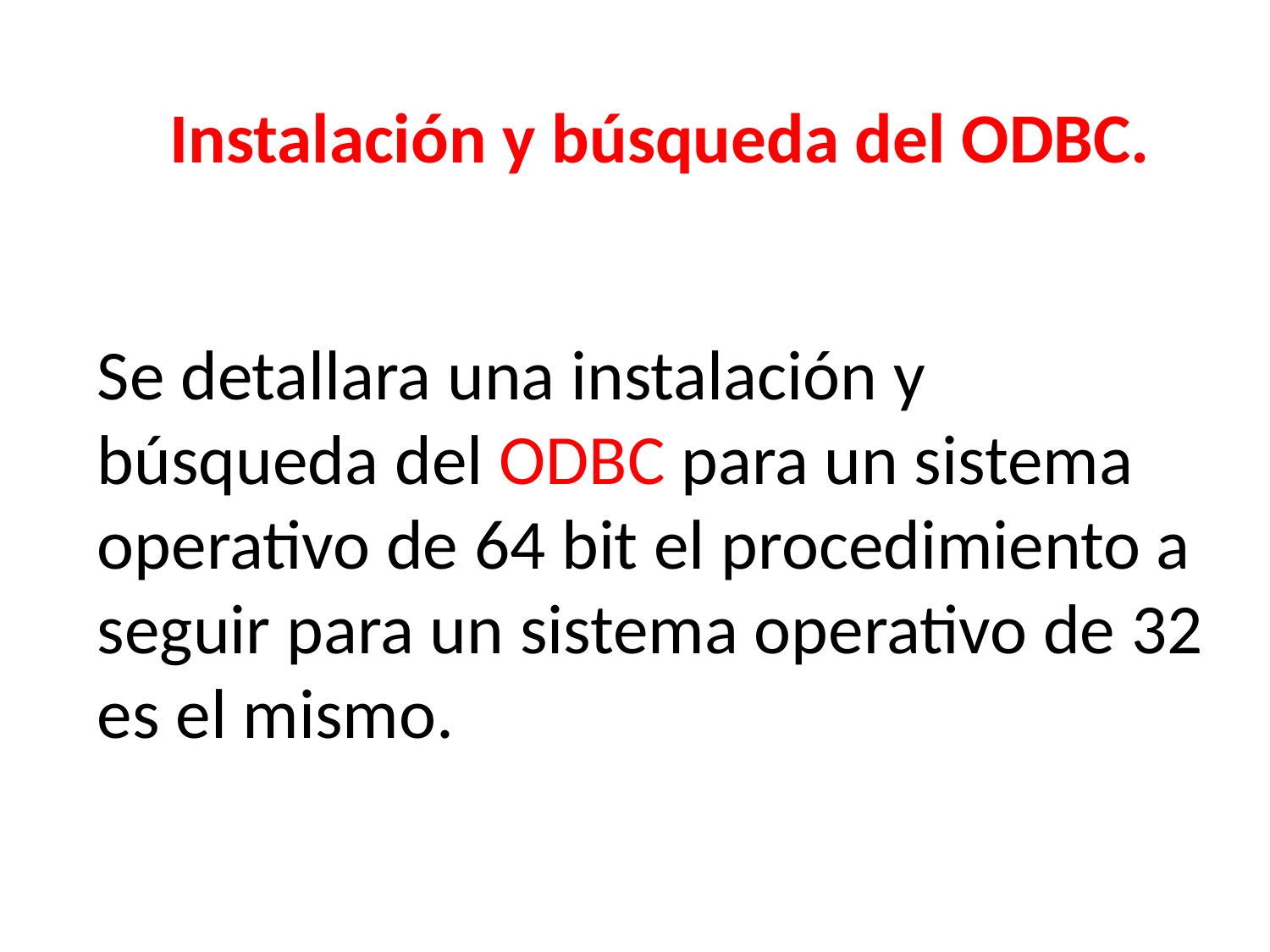

Instalación y búsqueda del ODBC.

Se detallara una instalación y búsqueda del ODBC para un sistema operativo de 64 bit el procedimiento a seguir para un sistema operativo de 32 es el mismo.